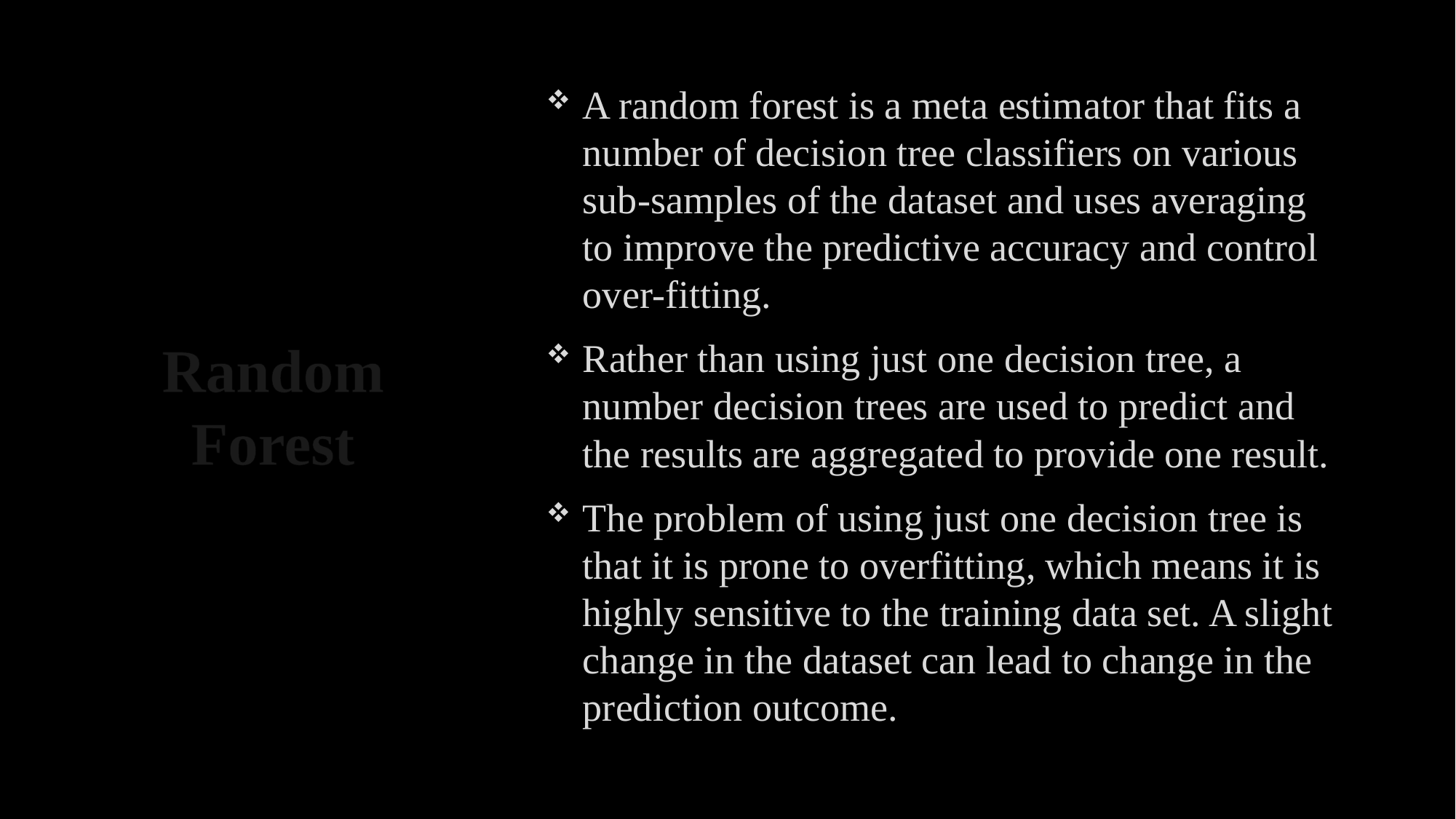

A random forest is a meta estimator that fits a number of decision tree classifiers on various sub-samples of the dataset and uses averaging to improve the predictive accuracy and control over-fitting.
Rather than using just one decision tree, a number decision trees are used to predict and the results are aggregated to provide one result.
The problem of using just one decision tree is that it is prone to overfitting, which means it is highly sensitive to the training data set. A slight change in the dataset can lead to change in the prediction outcome.
# Random Forest